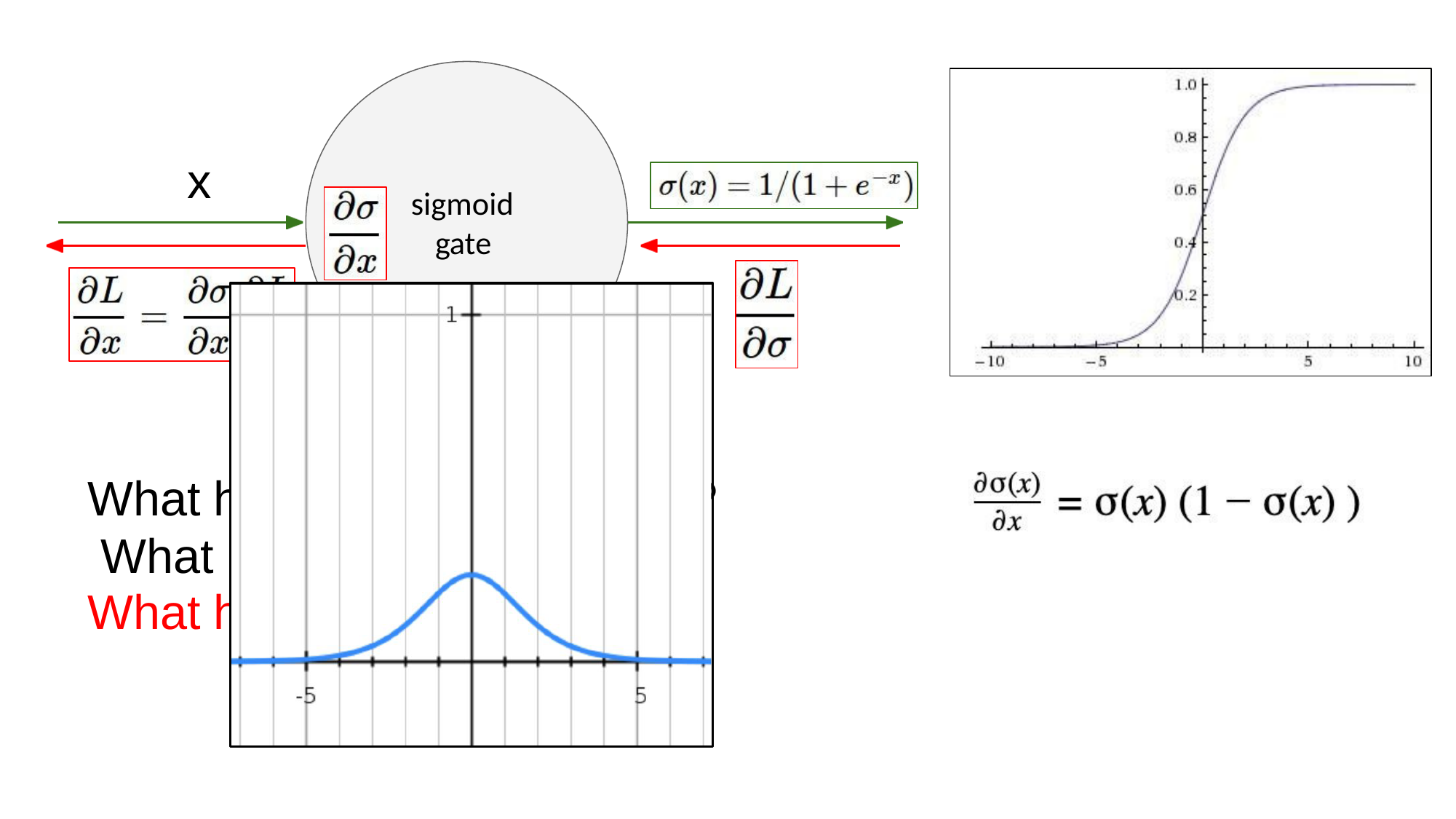

x

# sigmoid  gate

What happens when x = -10?  What happens when x = 0?
What happens when x = 10?

April 28, 2020
11
Fei-Fei, Krishna, Xu